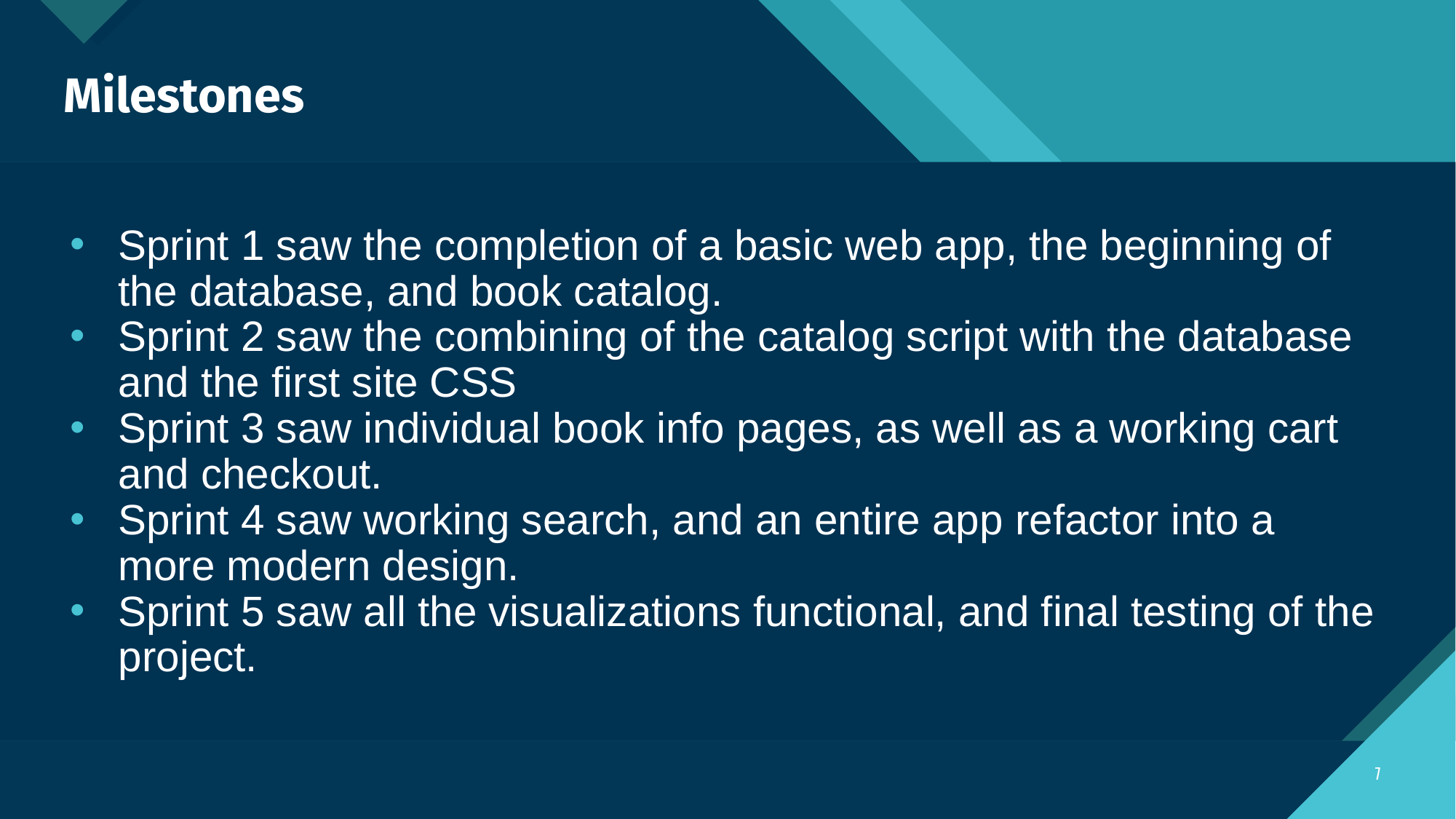

# Milestones
Sprint 1 saw the completion of a basic web app, the beginning of the database, and book catalog.
Sprint 2 saw the combining of the catalog script with the database and the first site CSS
Sprint 3 saw individual book info pages, as well as a working cart and checkout.
Sprint 4 saw working search, and an entire app refactor into a more modern design.
Sprint 5 saw all the visualizations functional, and final testing of the project.
7